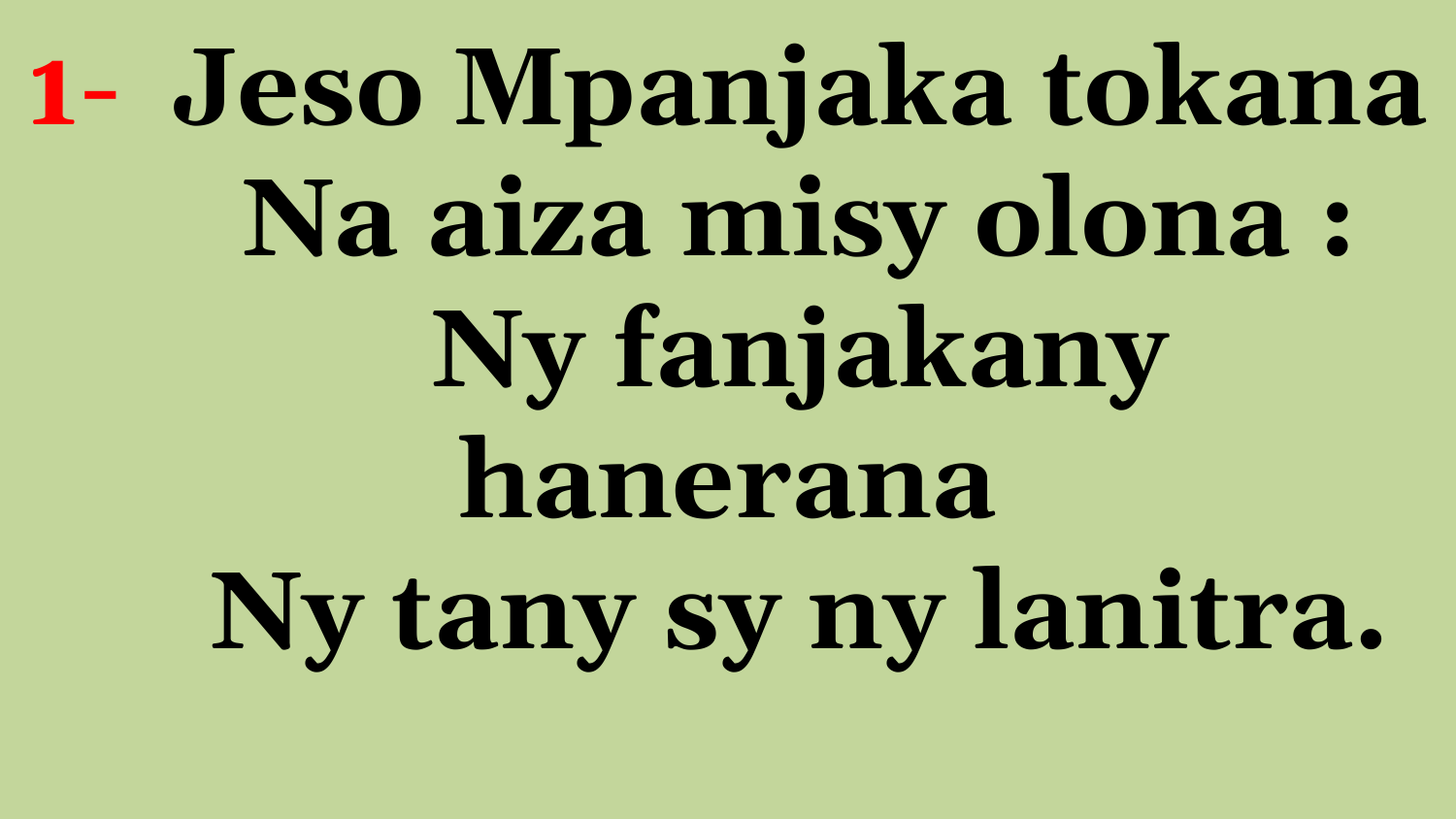

# 1- 	Jeso Mpanjaka tokana Na aiza misy olona : Ny fanjakany hanerana Ny tany sy ny lanitra.